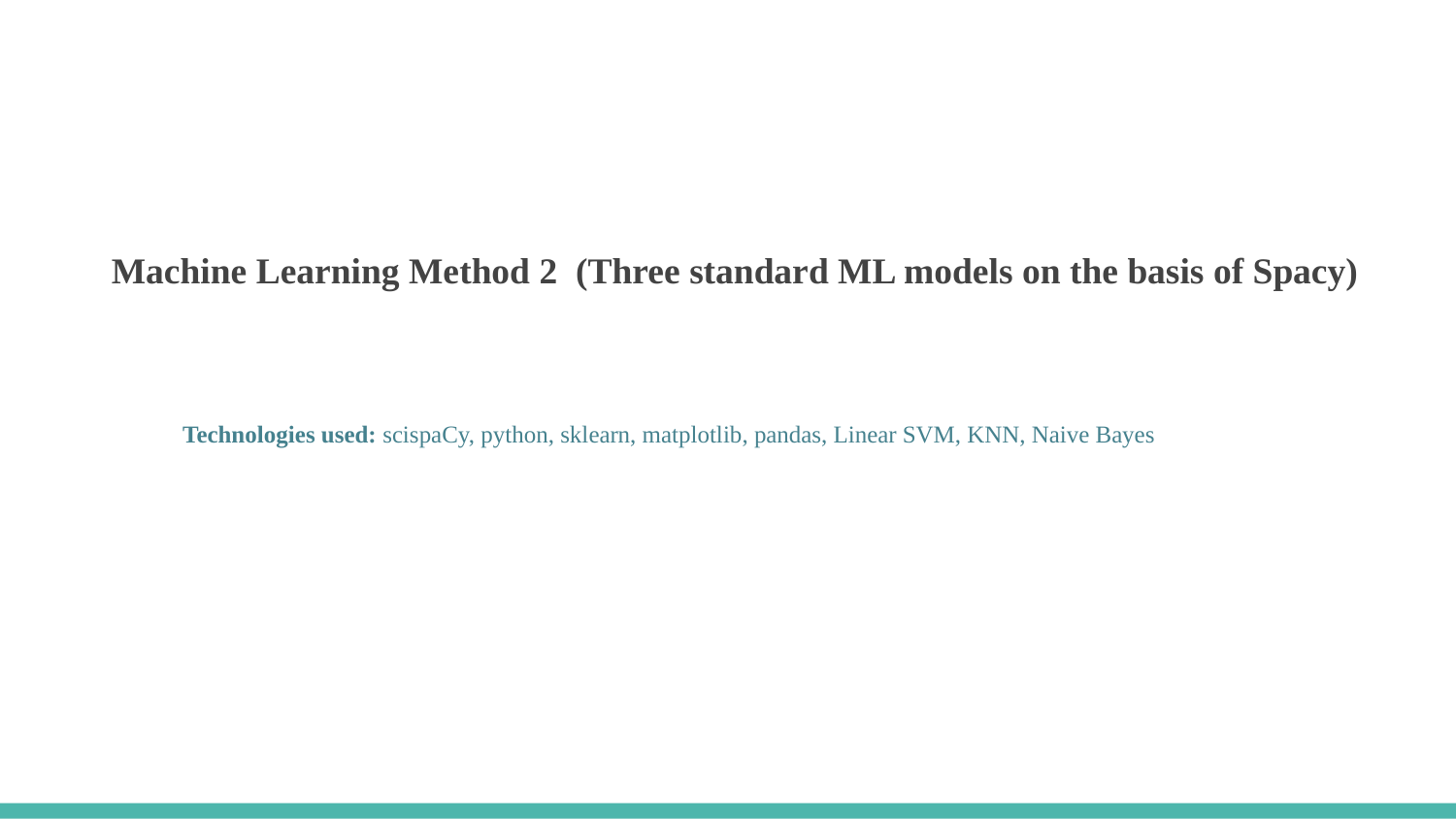

# Machine Learning Method 2  (Three standard ML models on the basis of Spacy)

Technologies used: scispaCy, python, sklearn, matplotlib, pandas, Linear SVM, KNN, Naive Bayes